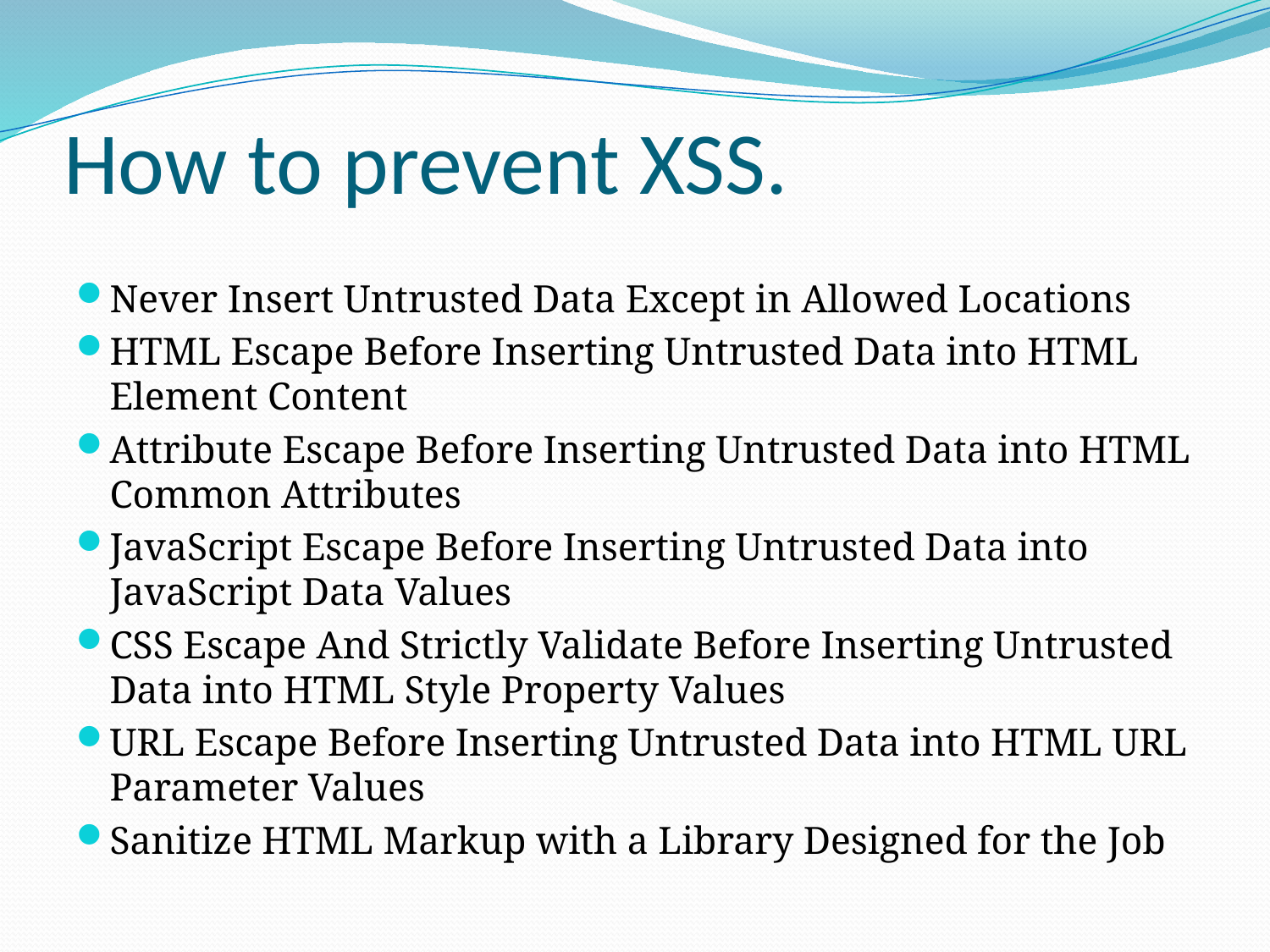

# How to prevent XSS.
Never Insert Untrusted Data Except in Allowed Locations
HTML Escape Before Inserting Untrusted Data into HTML Element Content
Attribute Escape Before Inserting Untrusted Data into HTML Common Attributes
JavaScript Escape Before Inserting Untrusted Data into JavaScript Data Values
CSS Escape And Strictly Validate Before Inserting Untrusted Data into HTML Style Property Values
URL Escape Before Inserting Untrusted Data into HTML URL Parameter Values
Sanitize HTML Markup with a Library Designed for the Job